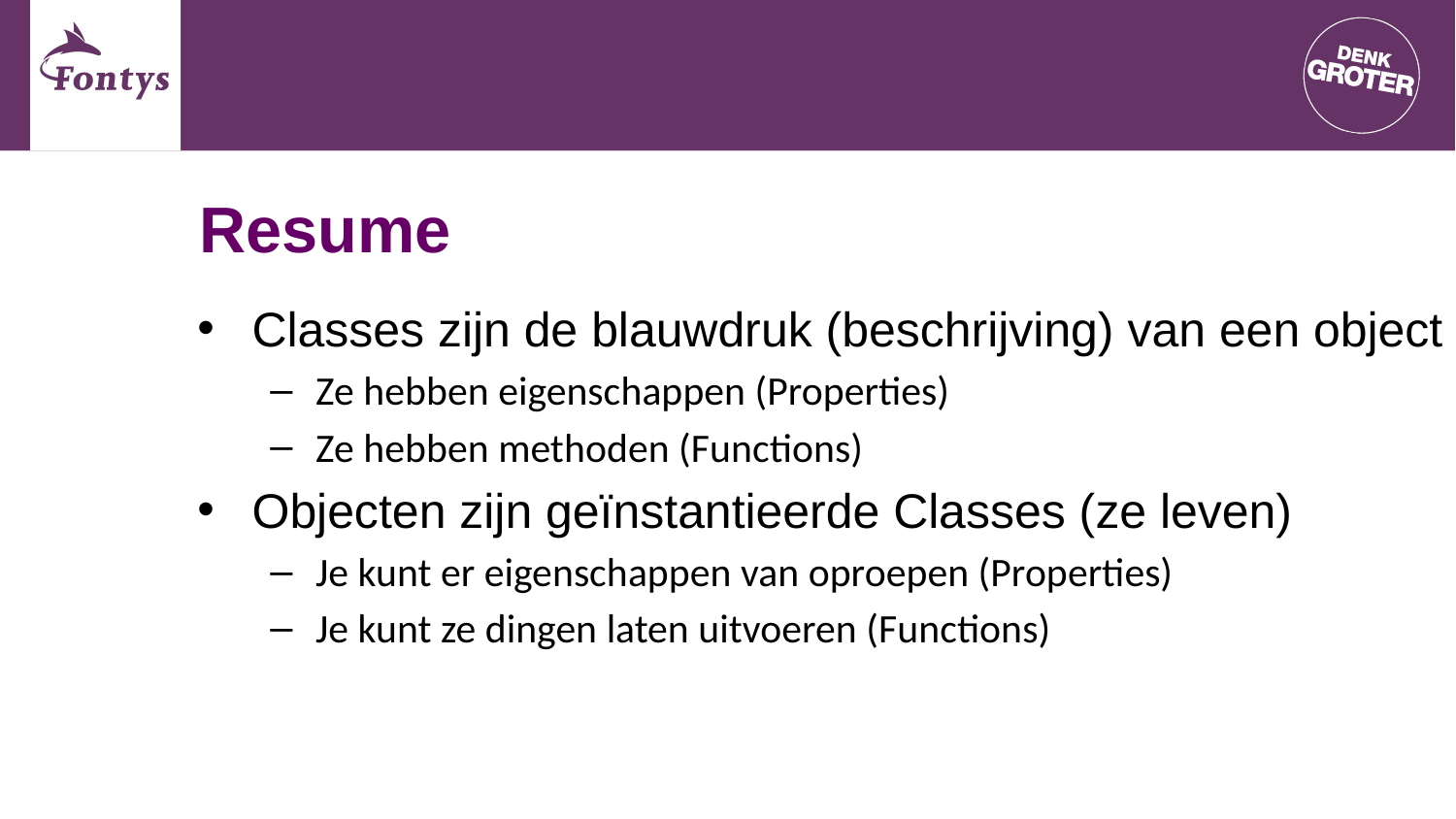

#

Resume
Classes zijn de blauwdruk (beschrijving) van een object
Ze hebben eigenschappen (Properties)
Ze hebben methoden (Functions)
Objecten zijn geïnstantieerde Classes (ze leven)
Je kunt er eigenschappen van oproepen (Properties)
Je kunt ze dingen laten uitvoeren (Functions)